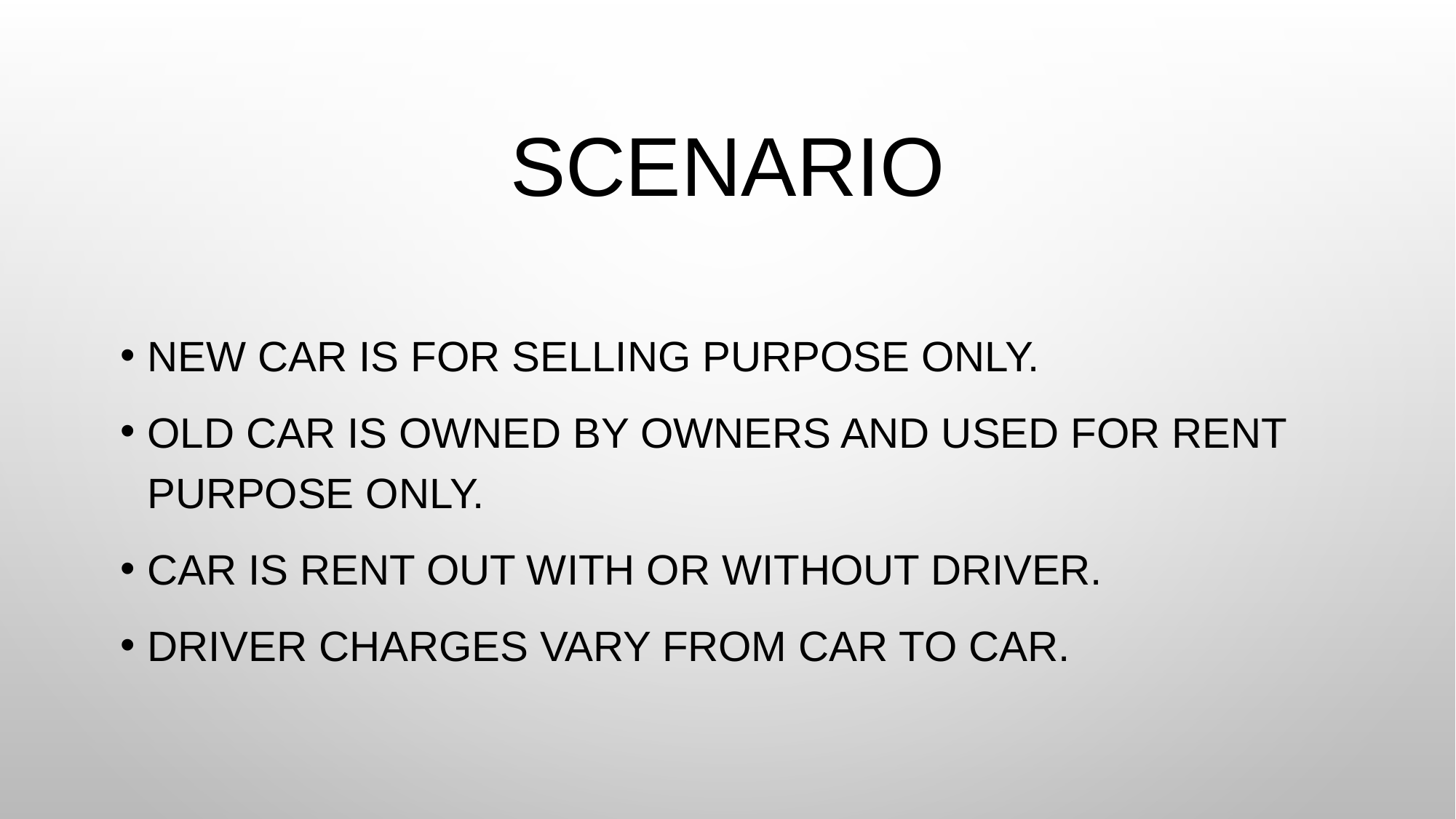

# Scenario
New car is for selling purpose only.
Old car is owned by owners and used for rent purpose only.
Car is rent out with or without driver.
Driver charges vary from car to car.